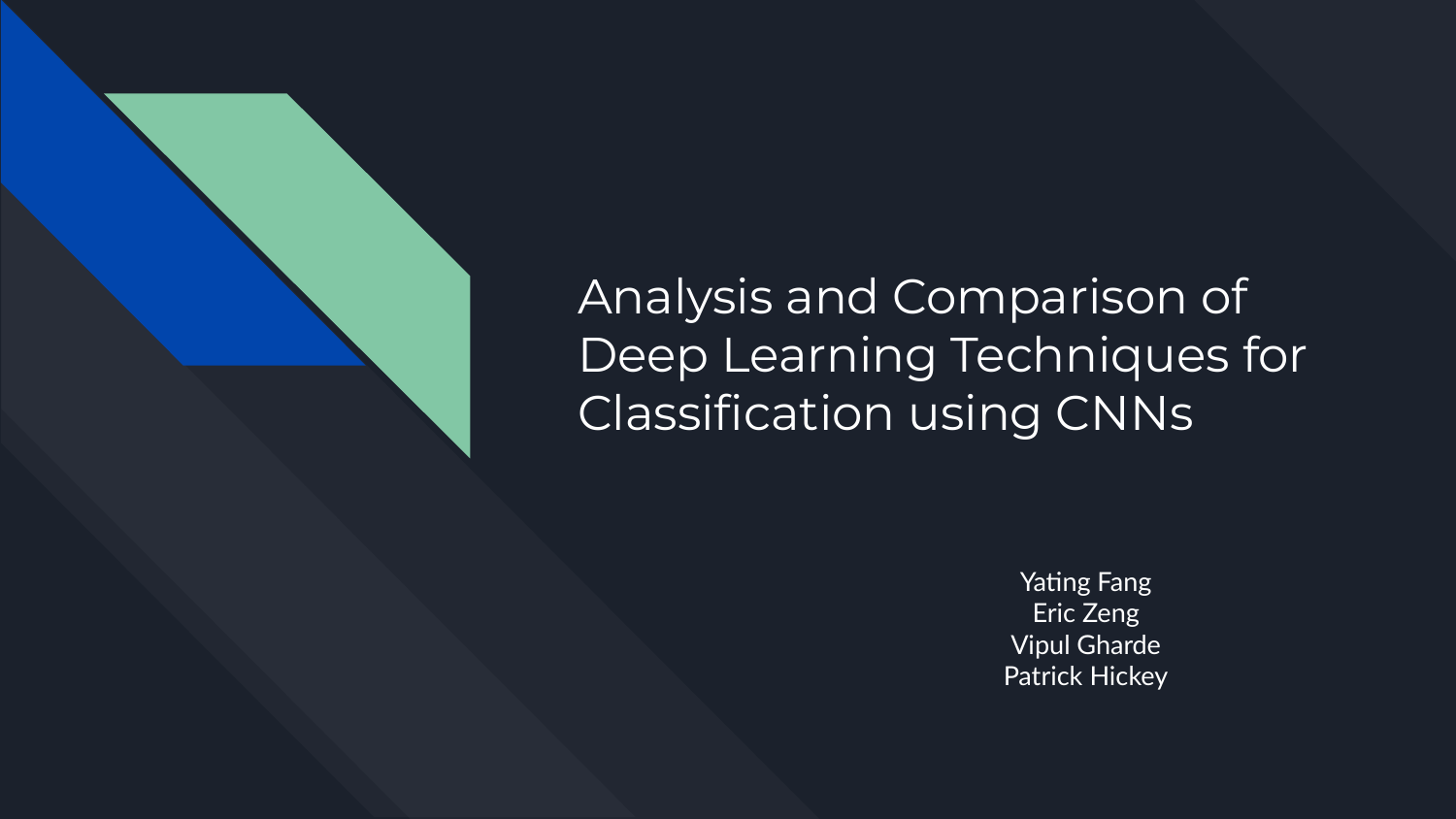

# Analysis and Comparison of Deep Learning Techniques for Classification using CNNs
Yating Fang
Eric Zeng
Vipul Gharde
Patrick Hickey